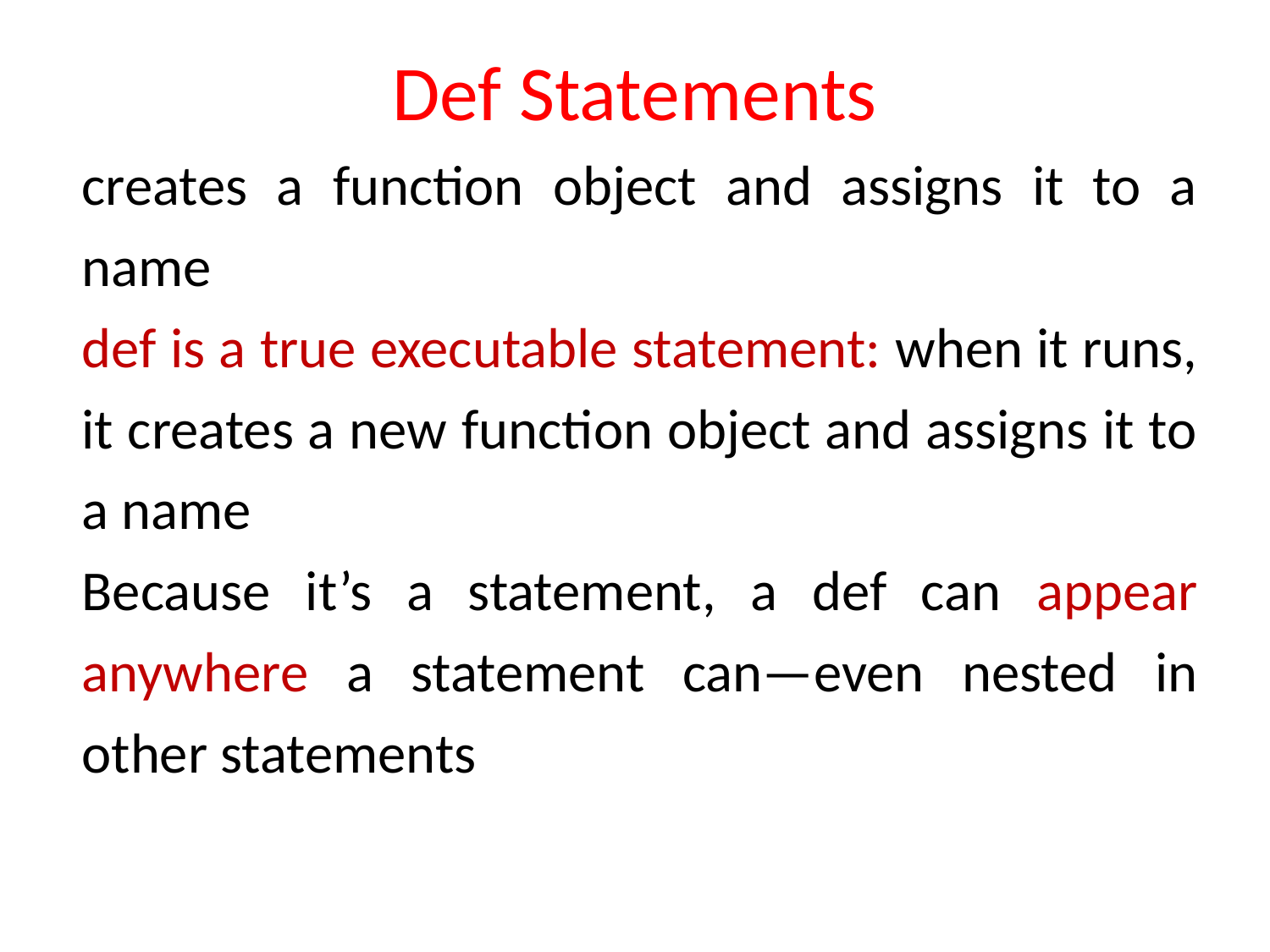

# Def Statements
creates a function object and assigns it to a name
def is a true executable statement: when it runs, it creates a new function object and assigns it to a name
Because it’s a statement, a def can appear anywhere a statement can—even nested in other statements